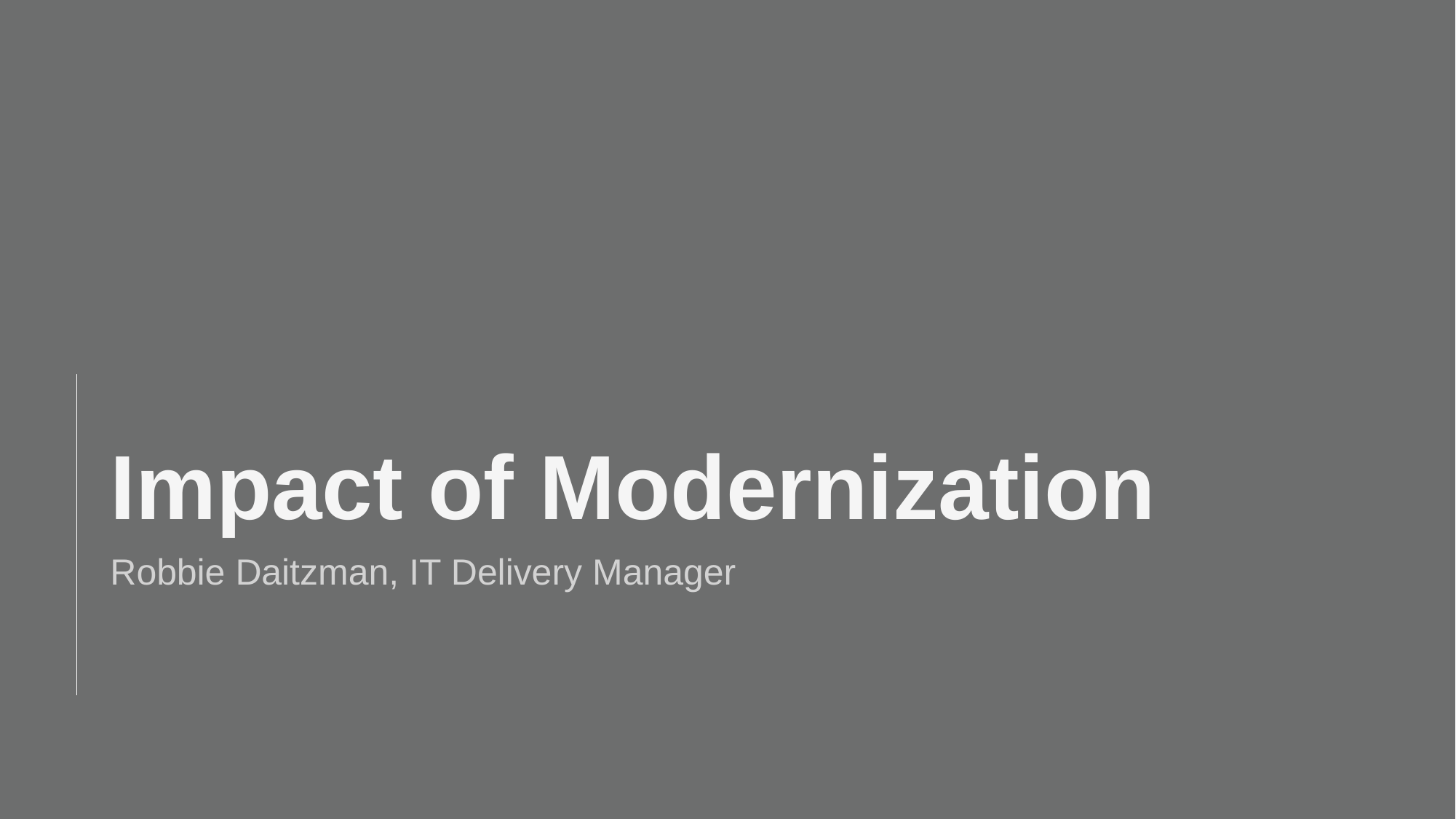

# Impact of Modernization
Robbie Daitzman, IT Delivery Manager